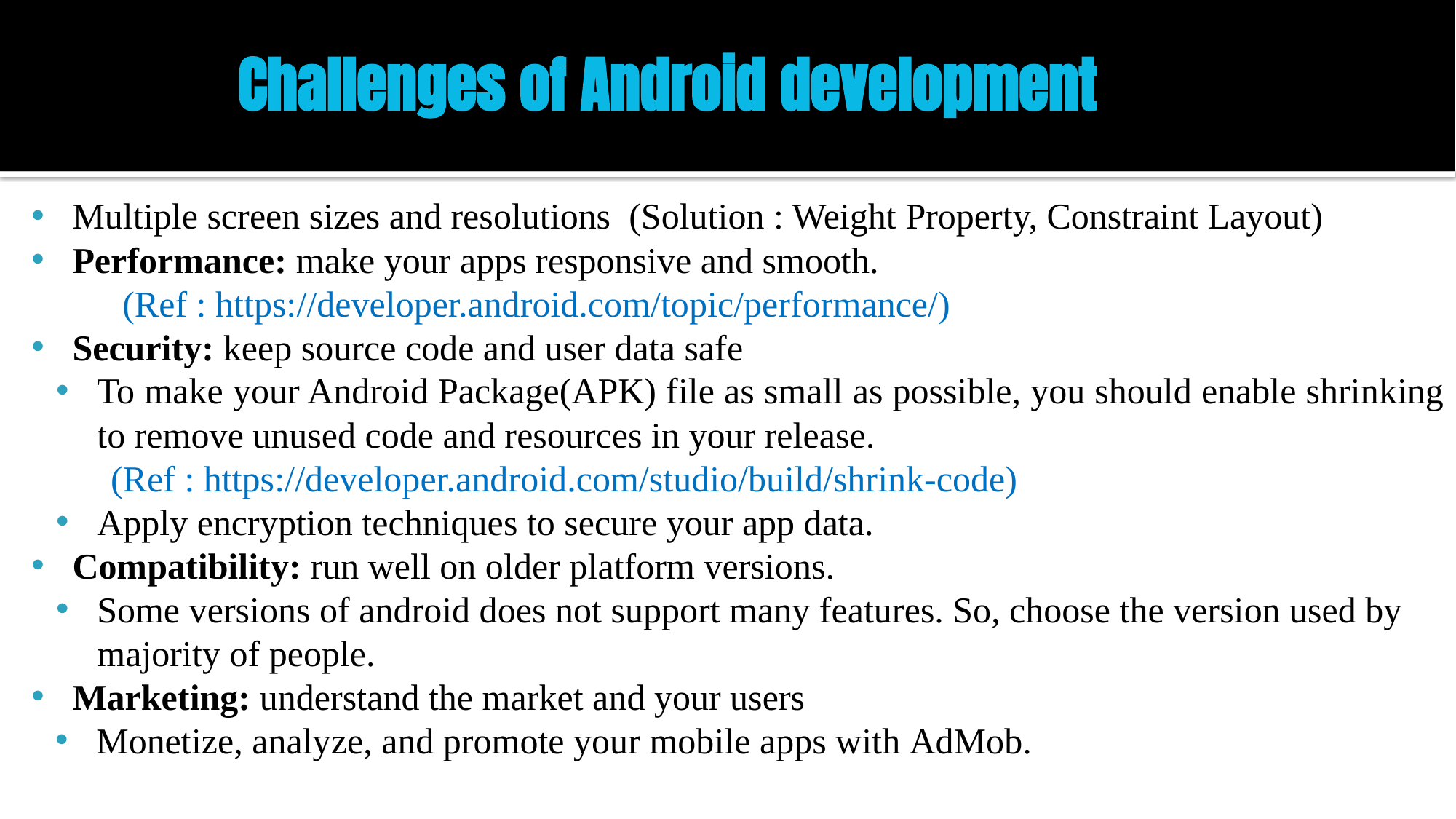

# Challenges of Android development
Multiple screen sizes and resolutions  (Solution : Weight Property, Constraint Layout)
Performance: make your apps responsive and smooth.
          (Ref : https://developer.android.com/topic/performance/)
Security: keep source code and user data safe
To make your Android Package(APK) file as small as possible, you should enable shrinking to remove unused code and resources in your release.
      (Ref : https://developer.android.com/studio/build/shrink-code)
Apply encryption techniques to secure your app data.
Compatibility: run well on older platform versions.
Some versions of android does not support many features. So, choose the version used by majority of people.
Marketing: understand the market and your users
Monetize, analyze, and promote your mobile apps with AdMob.